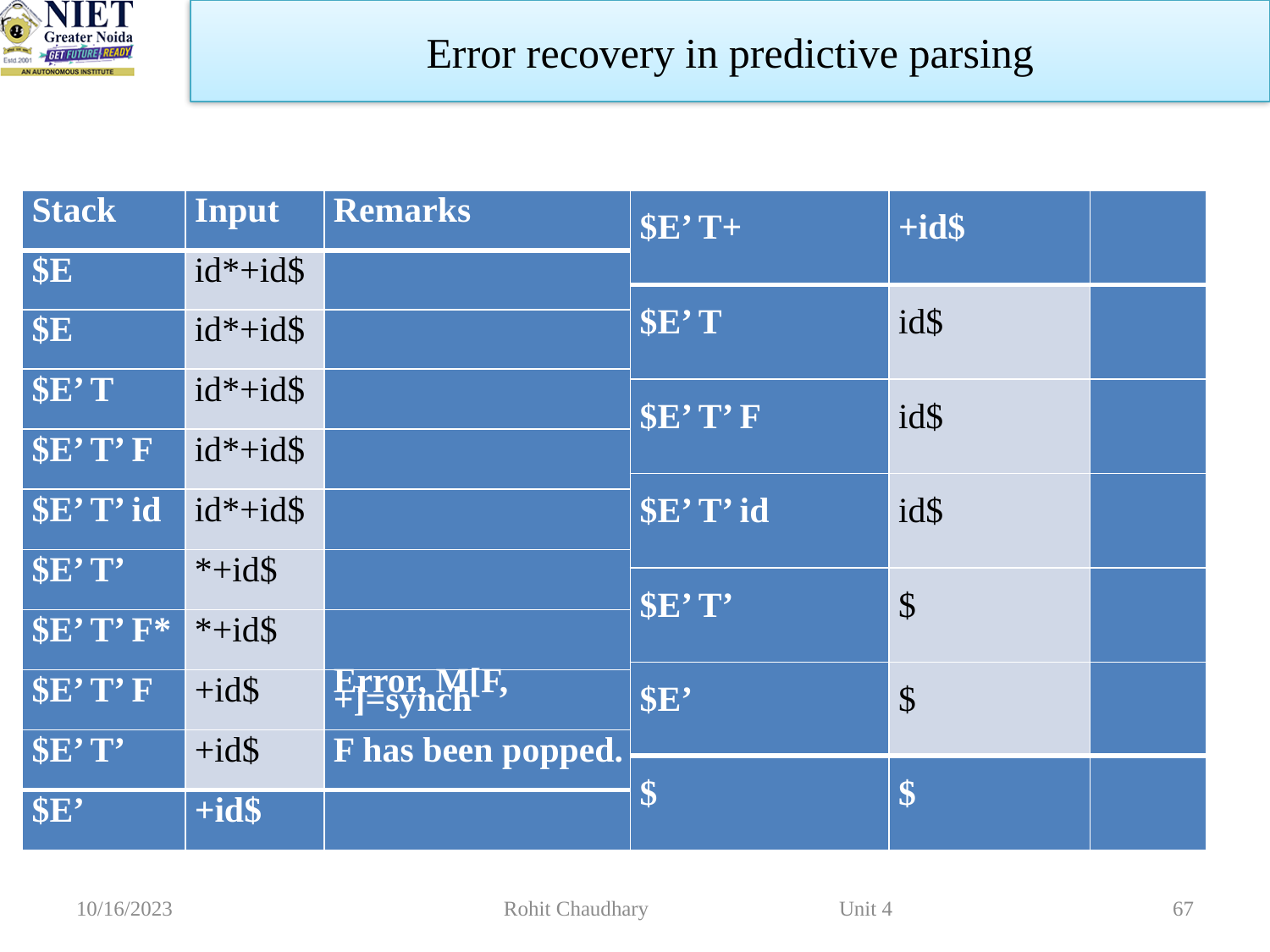

Error recovery in predictive parsing
| Stack | Input | Remarks |
| --- | --- | --- |
| $E | id\*+id$ |  |
| $E | id\*+id$ |  |
| $E’ T | id\*+id$ |  |
| $E’ T’ F | id\*+id$ |  |
| $E’ T’ id | id\*+id$ |  |
| $E’ T’ | \*+id$ |  |
| $E’ T’ F\* | \*+id$ |  |
| $E’ T’ F | +id$ | Error, M[F,+]=synch |
| $E’ T’ | +id$ | F has been popped. |
| $E’ | +id$ |  |
| $E’ T+ | +id$ |  |
| --- | --- | --- |
| $E’ T | id$ |  |
| $E’ T’ F | id$ |  |
| $E’ T’ id | id$ |  |
| $E’ T’ | $ |  |
| $E’ | $ |  |
| $ | $ |  |

10/16/2023
Rohit Chaudhary                                    Unit 4
67